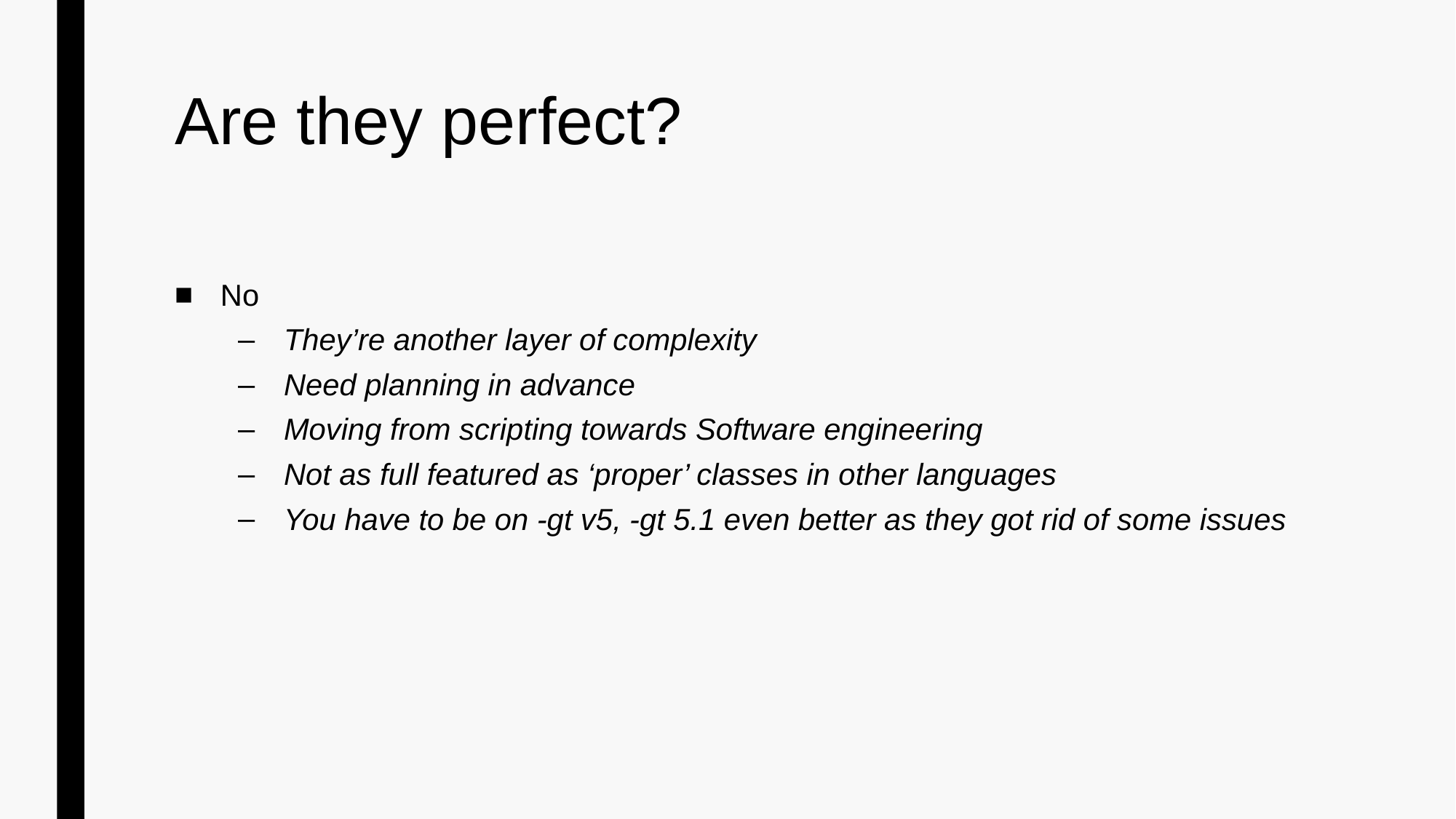

# Are they perfect?
No
They’re another layer of complexity
Need planning in advance
Moving from scripting towards Software engineering
Not as full featured as ‘proper’ classes in other languages
You have to be on -gt v5, -gt 5.1 even better as they got rid of some issues